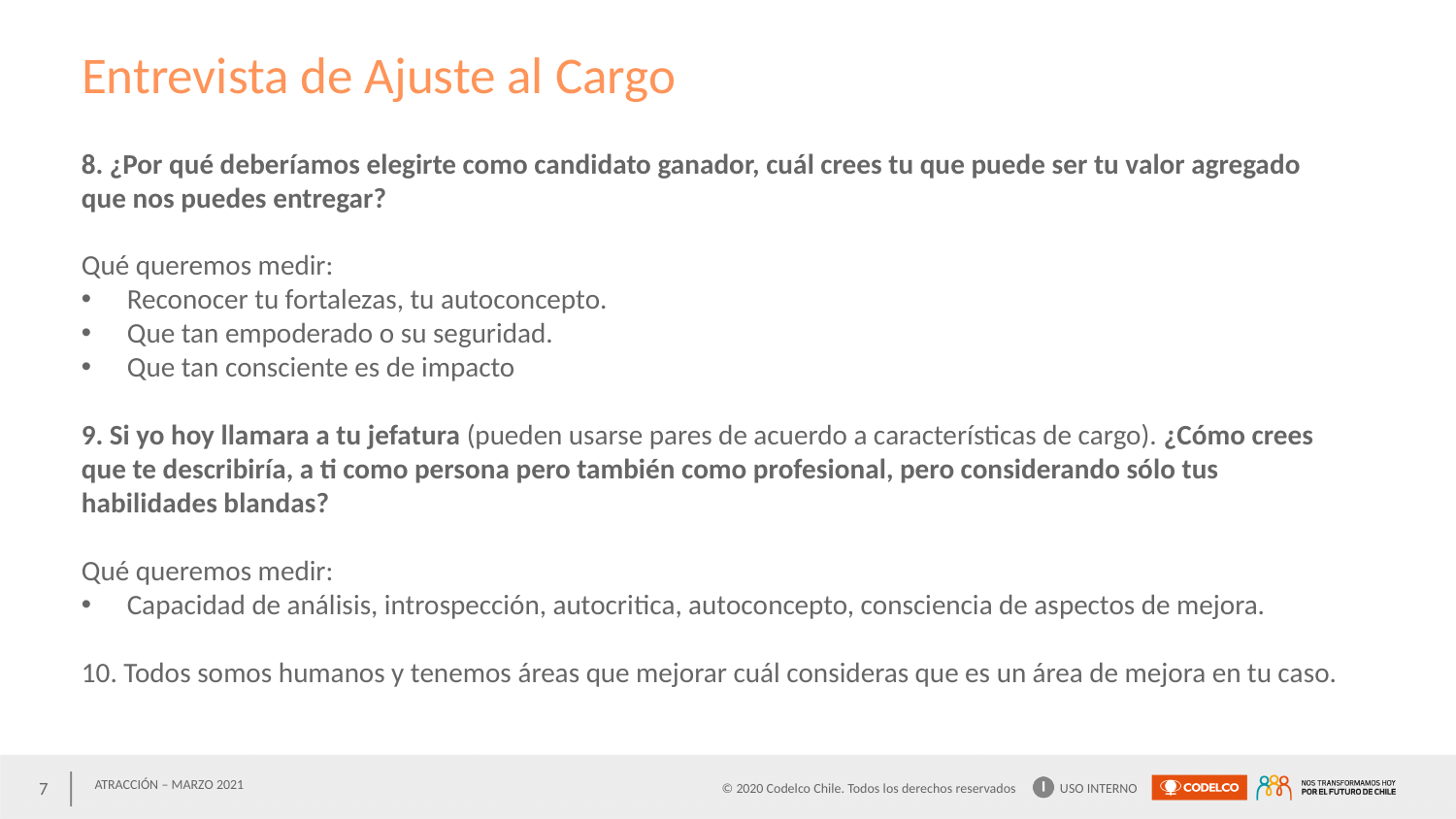

Entrevista de Ajuste al Cargo

8. ¿Por qué deberíamos elegirte como candidato ganador, cuál crees tu que puede ser tu valor agregado que nos puedes entregar?

Qué queremos medir:
Reconocer tu fortalezas, tu autoconcepto.
Que tan empoderado o su seguridad.
Que tan consciente es de impacto

9. Si yo hoy llamara a tu jefatura (pueden usarse pares de acuerdo a características de cargo). ¿Cómo crees que te describiría, a ti como persona pero también como profesional, pero considerando sólo tus habilidades blandas?

Qué queremos medir:
Capacidad de análisis, introspección, autocritica, autoconcepto, consciencia de aspectos de mejora.

10. Todos somos humanos y tenemos áreas que mejorar cuál consideras que es un área de mejora en tu caso.